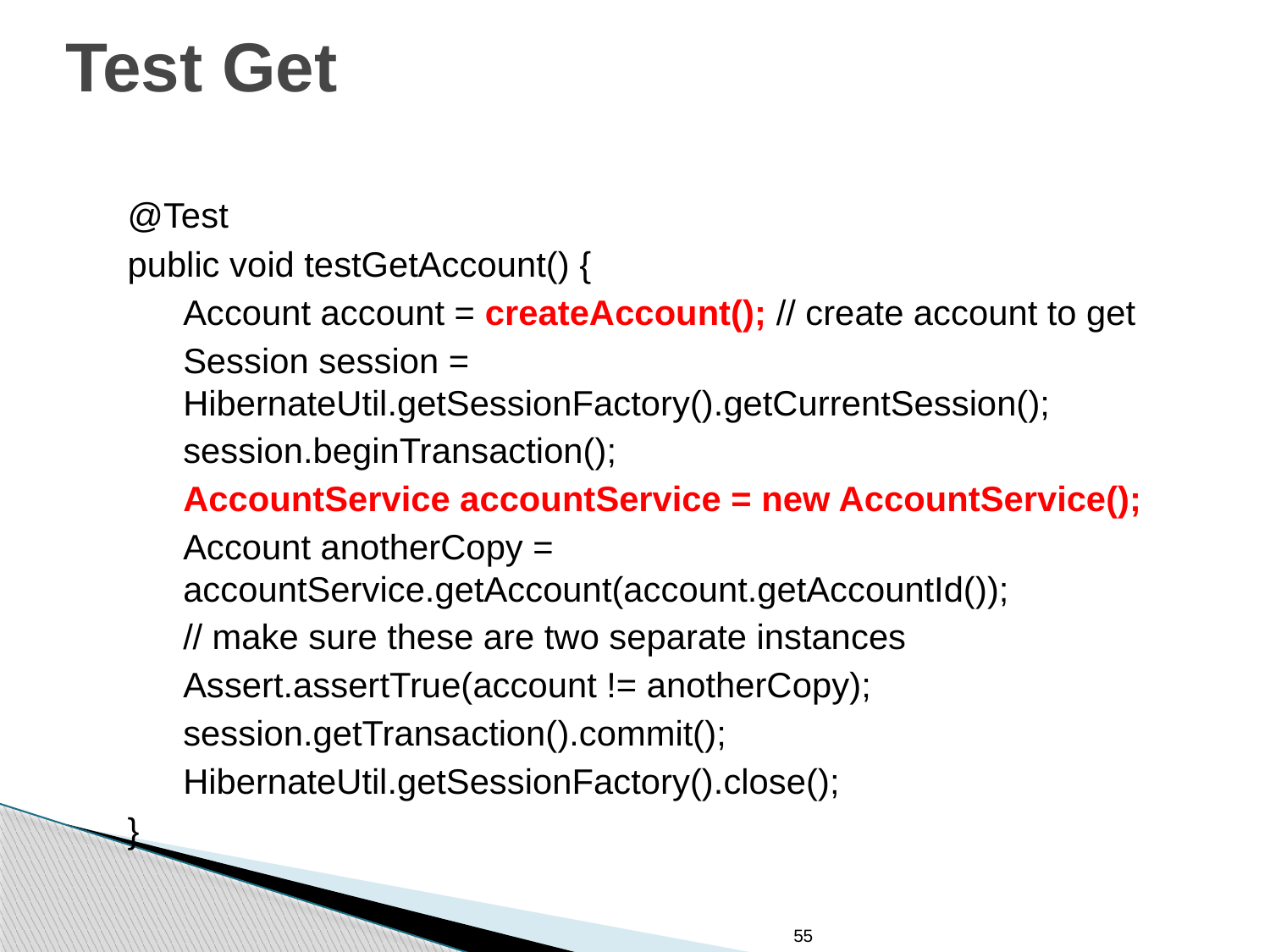

# Test Get
@Test
public void testGetAccount() {
Account account = createAccount(); // create account to get
Session session = HibernateUtil.getSessionFactory().getCurrentSession();
session.beginTransaction();
AccountService accountService = new AccountService();
Account anotherCopy = accountService.getAccount(account.getAccountId());
// make sure these are two separate instances
Assert.assertTrue(account != anotherCopy);
session.getTransaction().commit();
HibernateUtil.getSessionFactory().close();
}

55